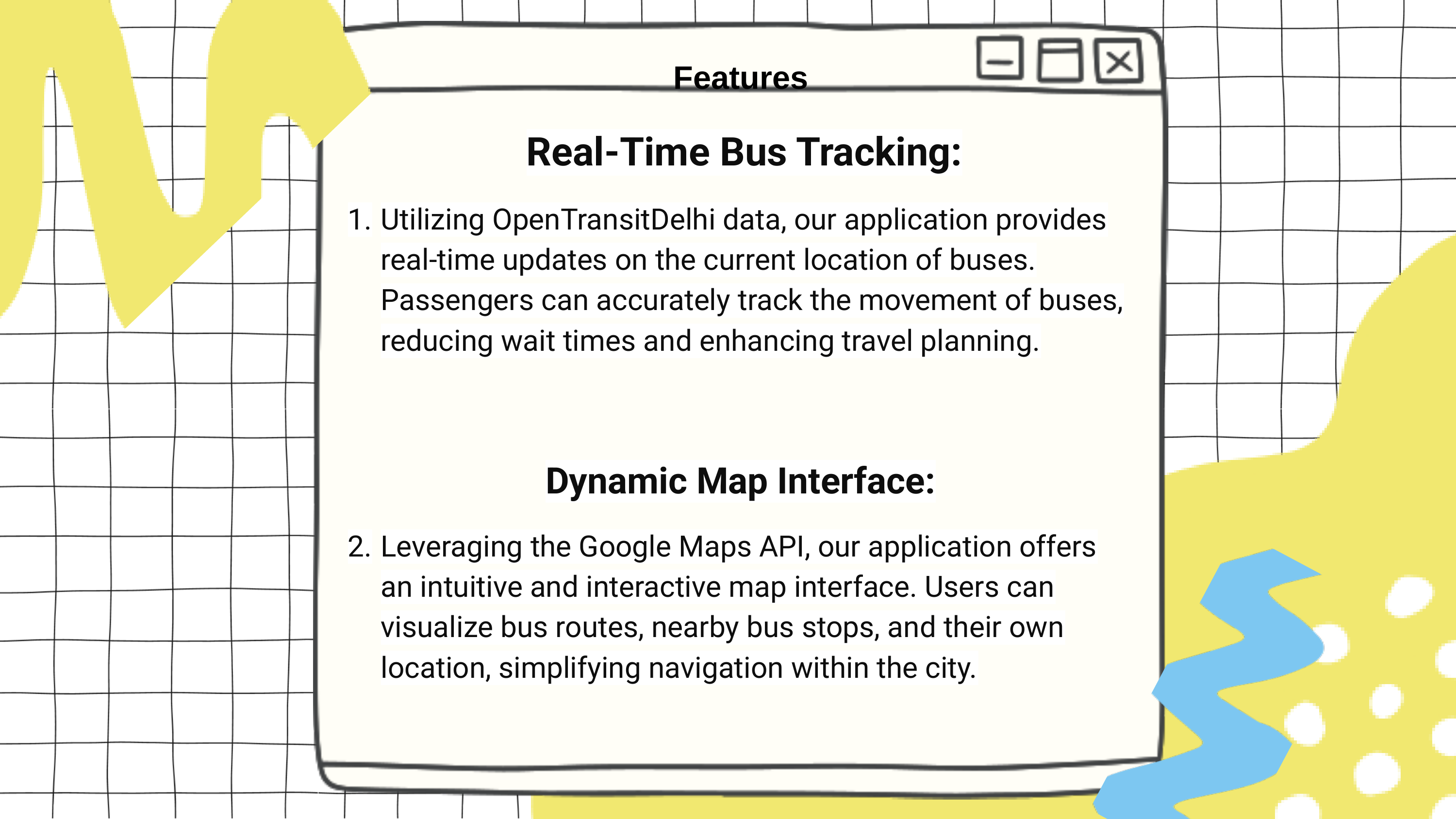

Features
Real-Time Bus Tracking:
Utilizing OpenTransitDelhi data, our application provides real-time updates on the current location of buses. Passengers can accurately track the movement of buses, reducing wait times and enhancing travel planning.

Dynamic Map Interface:
Leveraging the Google Maps API, our application offers an intuitive and interactive map interface. Users can visualize bus routes, nearby bus stops, and their own location, simplifying navigation within the city.